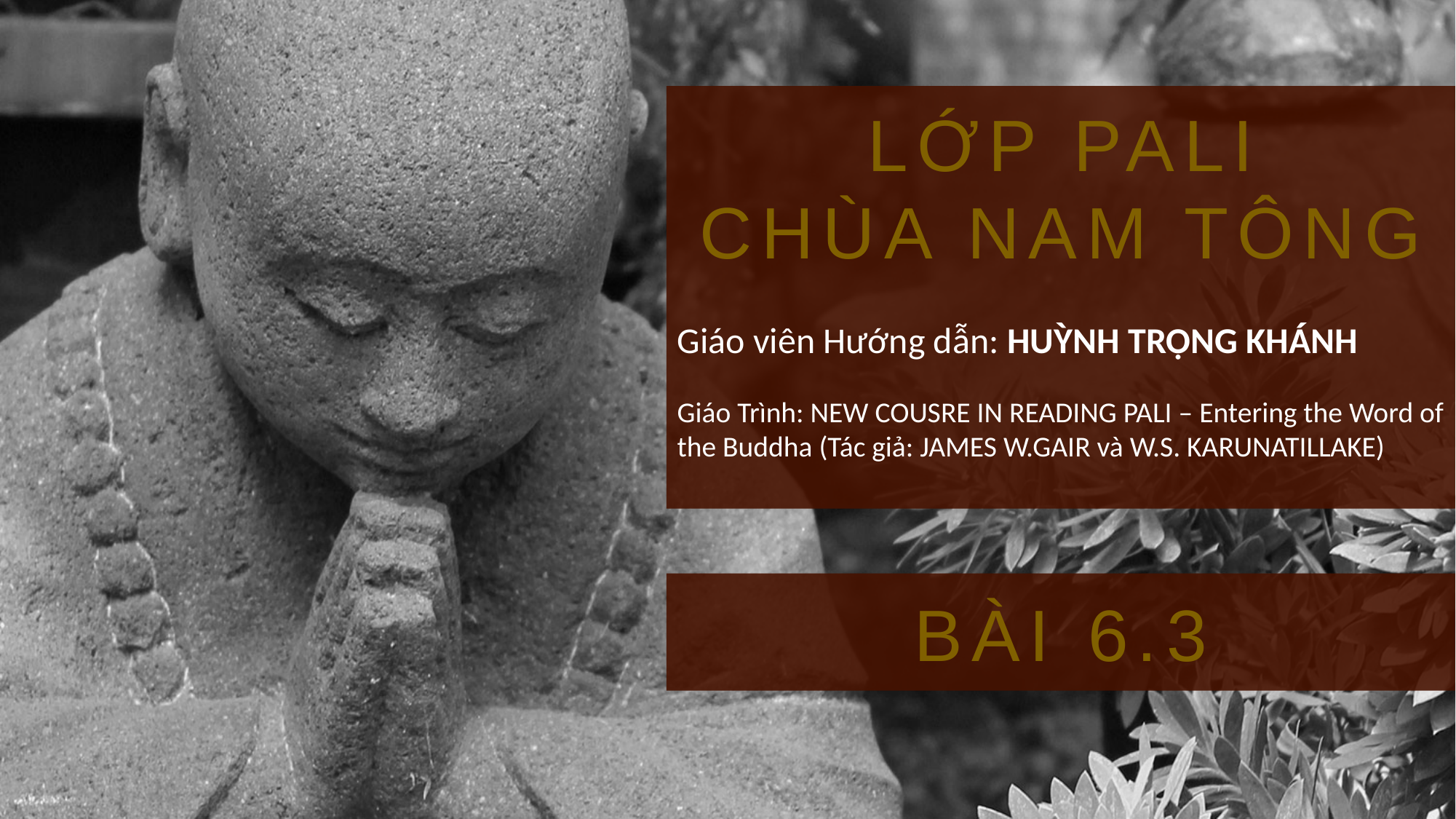

LỚP PALI
CHÙA NAM TÔNG

Giáo viên Hướng dẫn: HUỲNH TRỌNG KHÁNH

Giáo Trình: NEW COUSRE IN READING PALI – Entering the Word of the Buddha (Tác giả: JAMES W.GAIR và W.S. KARUNATILLAKE)

BÀI 6.3